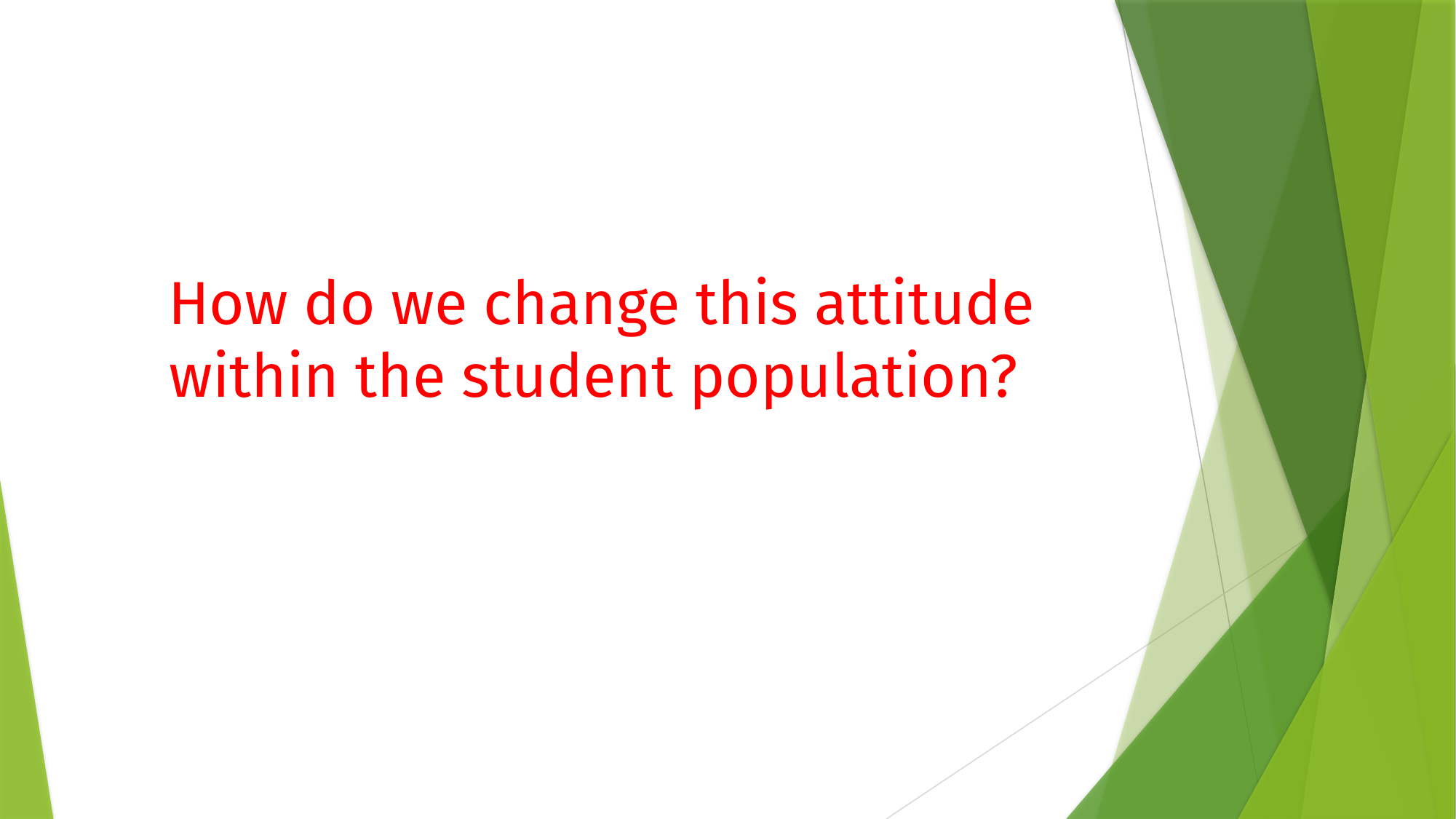

How do we change this attitude within the student population?